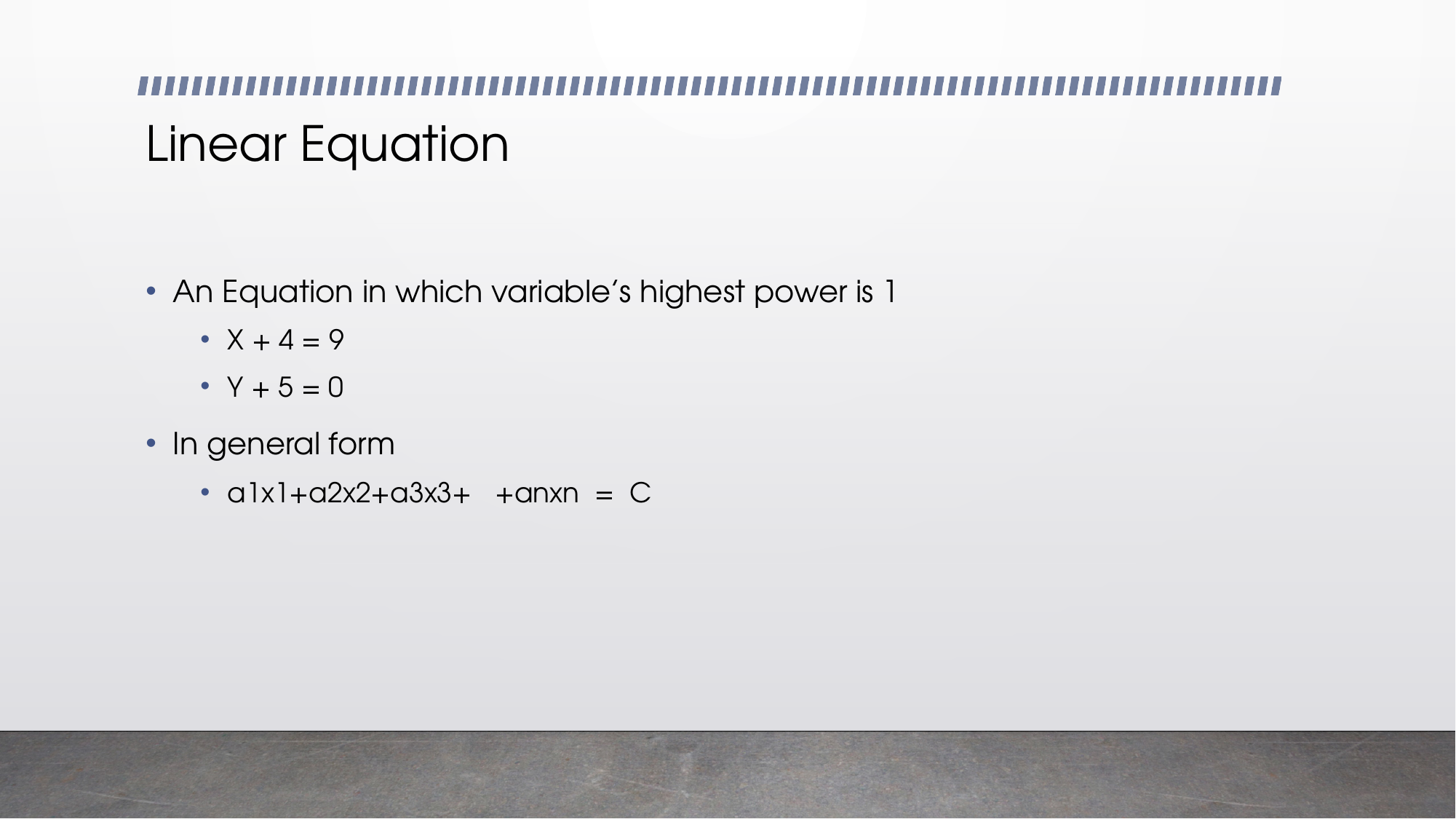

# Linear Equation
An Equation in which variable’s highest power is 1
X + 4 = 9
Y + 5 = 0
In general form
a1x1+a2x2+a3x3+   +anxn  =  C